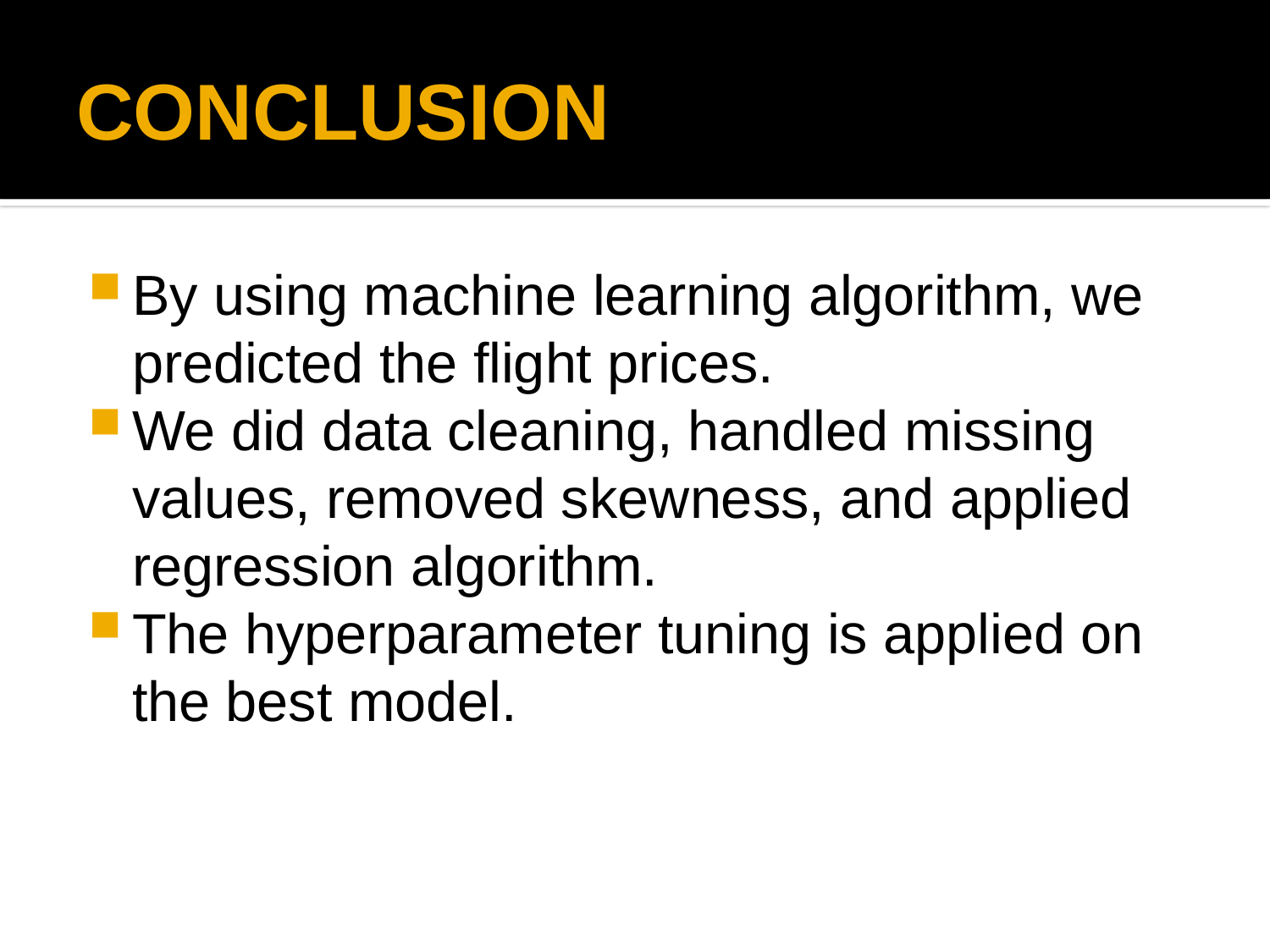

# CONCLUSION
By using machine learning algorithm, we predicted the flight prices.
We did data cleaning, handled missing values, removed skewness, and applied regression algorithm.
The hyperparameter tuning is applied on the best model.